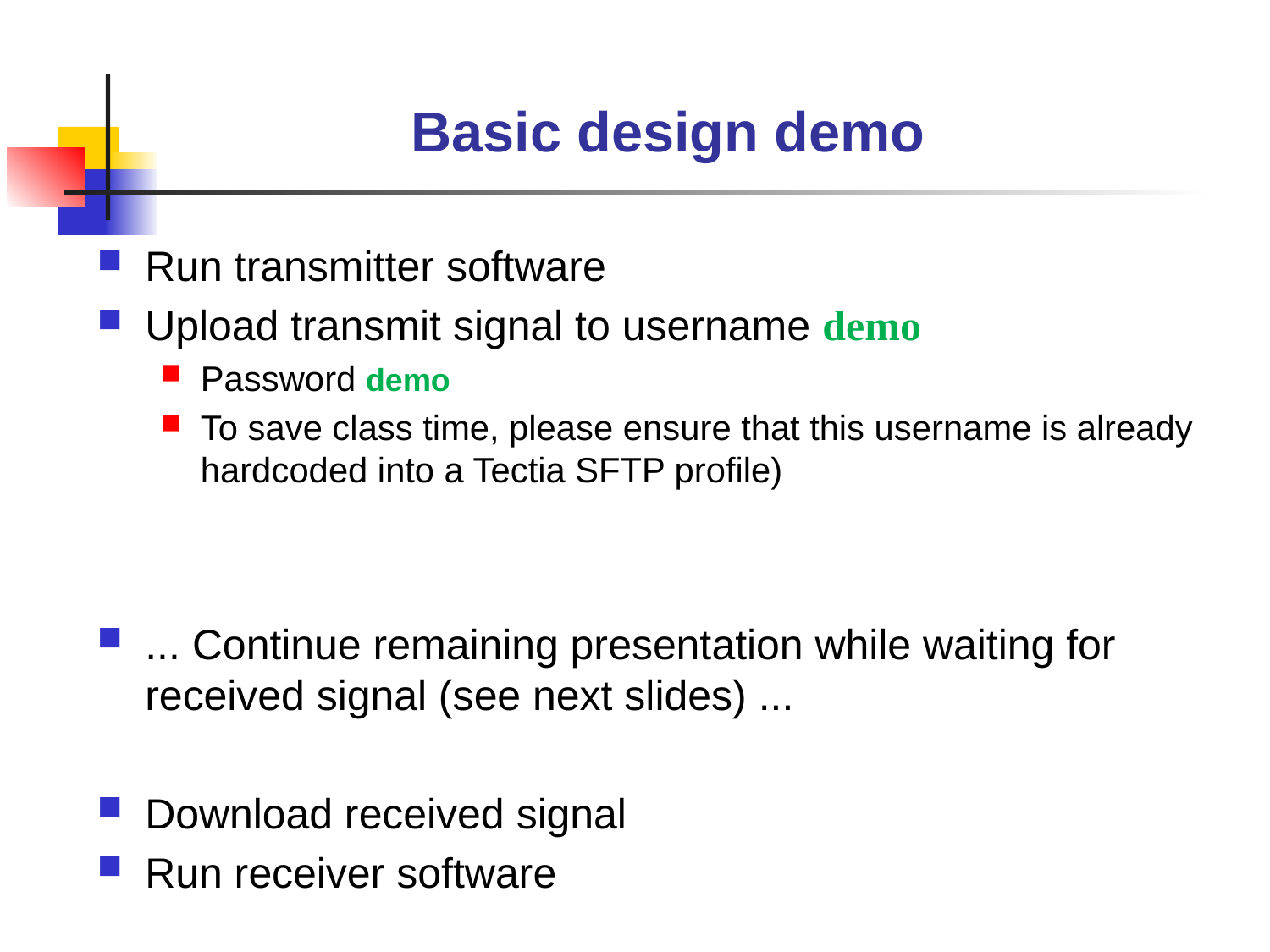

# Basic design demo
Run transmitter software
Upload transmit signal to username demo
Password demo
To save class time, please ensure that this username is already hardcoded into a Tectia SFTP profile)

... Continue remaining presentation while waiting for received signal (see next slides) ...

Download received signal
Run receiver software